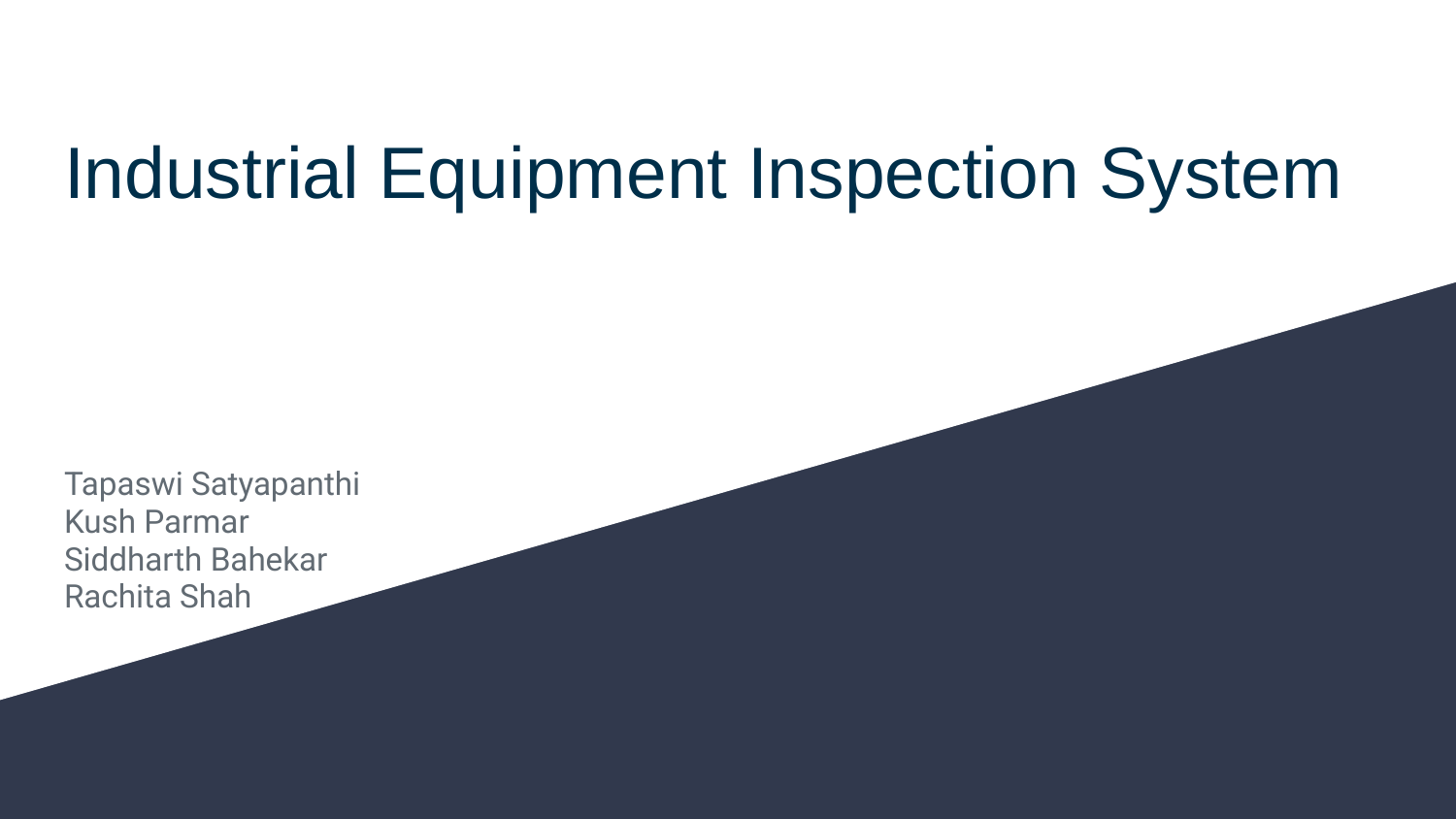

# Industrial Equipment Inspection System
Tapaswi Satyapanthi
Kush Parmar
Siddharth Bahekar
Rachita Shah